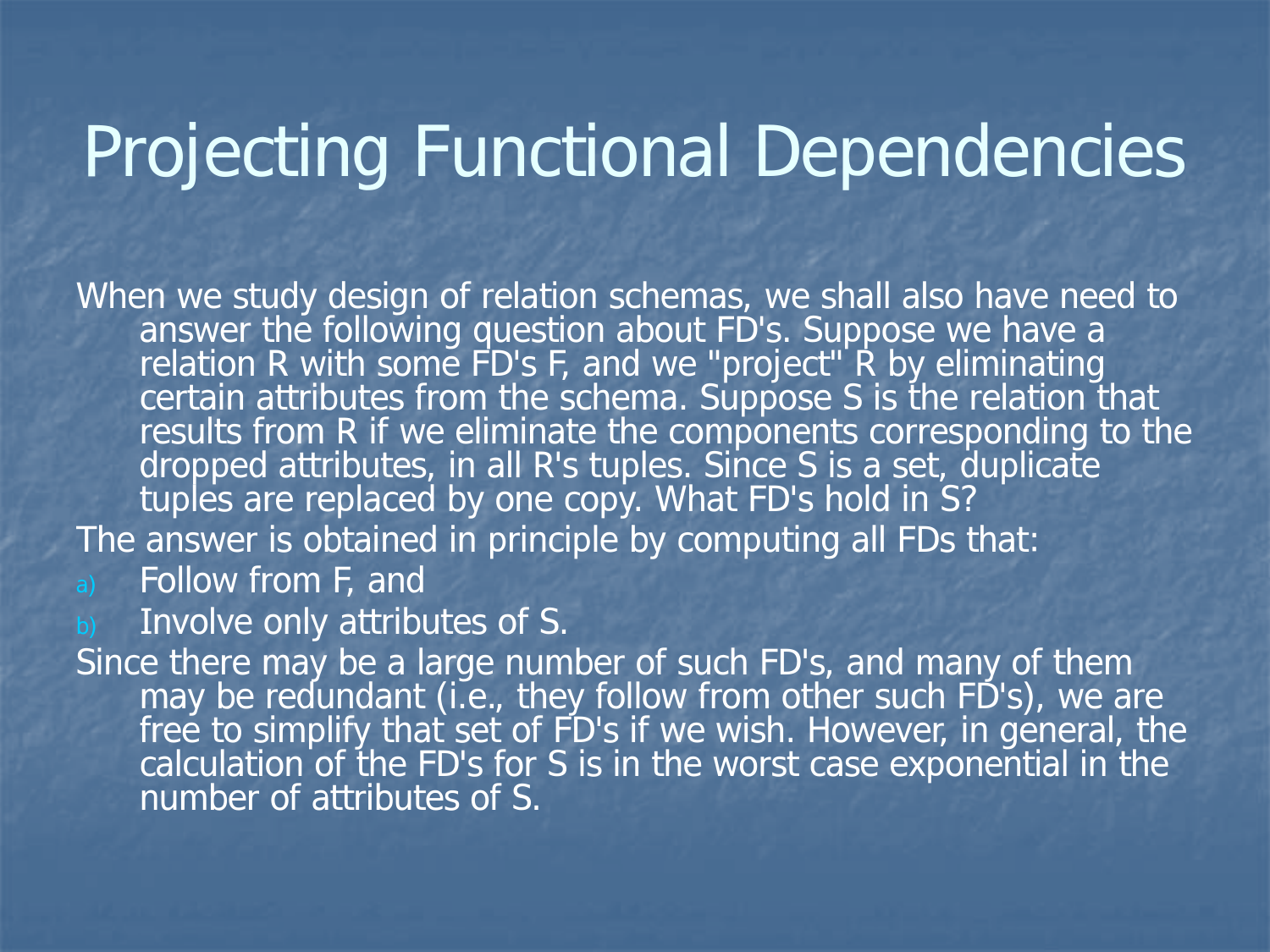

# Projecting Functional Dependencies
When we study design of relation schemas, we shall also have need to answer the following question about FD's. Suppose we have a relation R with some FD's F, and we "project" R by eliminating certain attributes from the schema. Suppose S is the relation that results from R if we eliminate the components corresponding to the dropped attributes, in all R's tuples. Since S is a set, duplicate tuples are replaced by one copy. What FD's hold in S?
The answer is obtained in principle by computing all FDs that:
Follow from F, and
Involve only attributes of S.
Since there may be a large number of such FD's, and many of them may be redundant (i.e., they follow from other such FD's), we are free to simplify that set of FD's if we wish. However, in general, the calculation of the FD's for S is in the worst case exponential in the number of attributes of S.